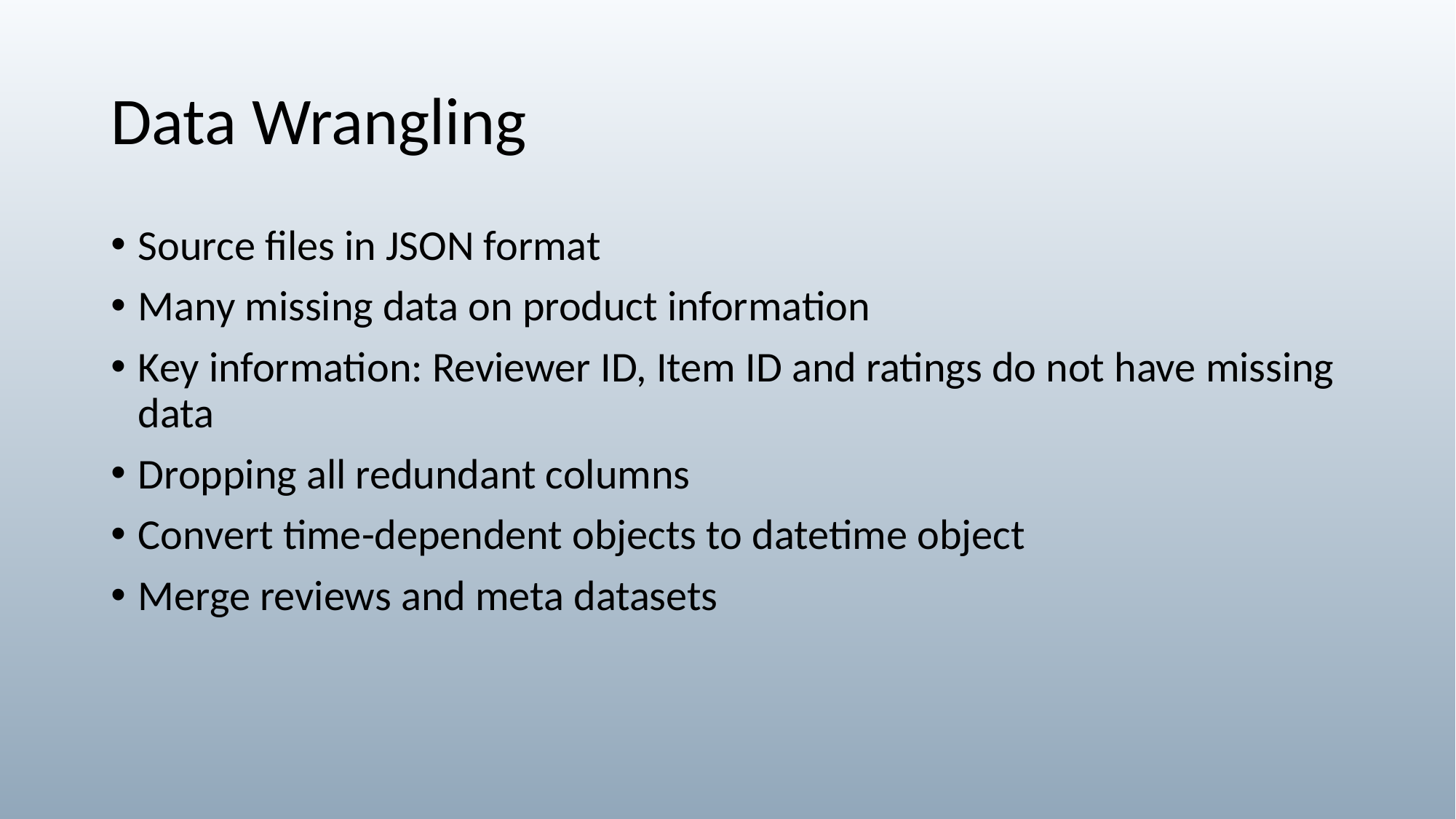

# Data Wrangling
Source files in JSON format
Many missing data on product information
Key information: Reviewer ID, Item ID and ratings do not have missing data
Dropping all redundant columns
Convert time-dependent objects to datetime object
Merge reviews and meta datasets